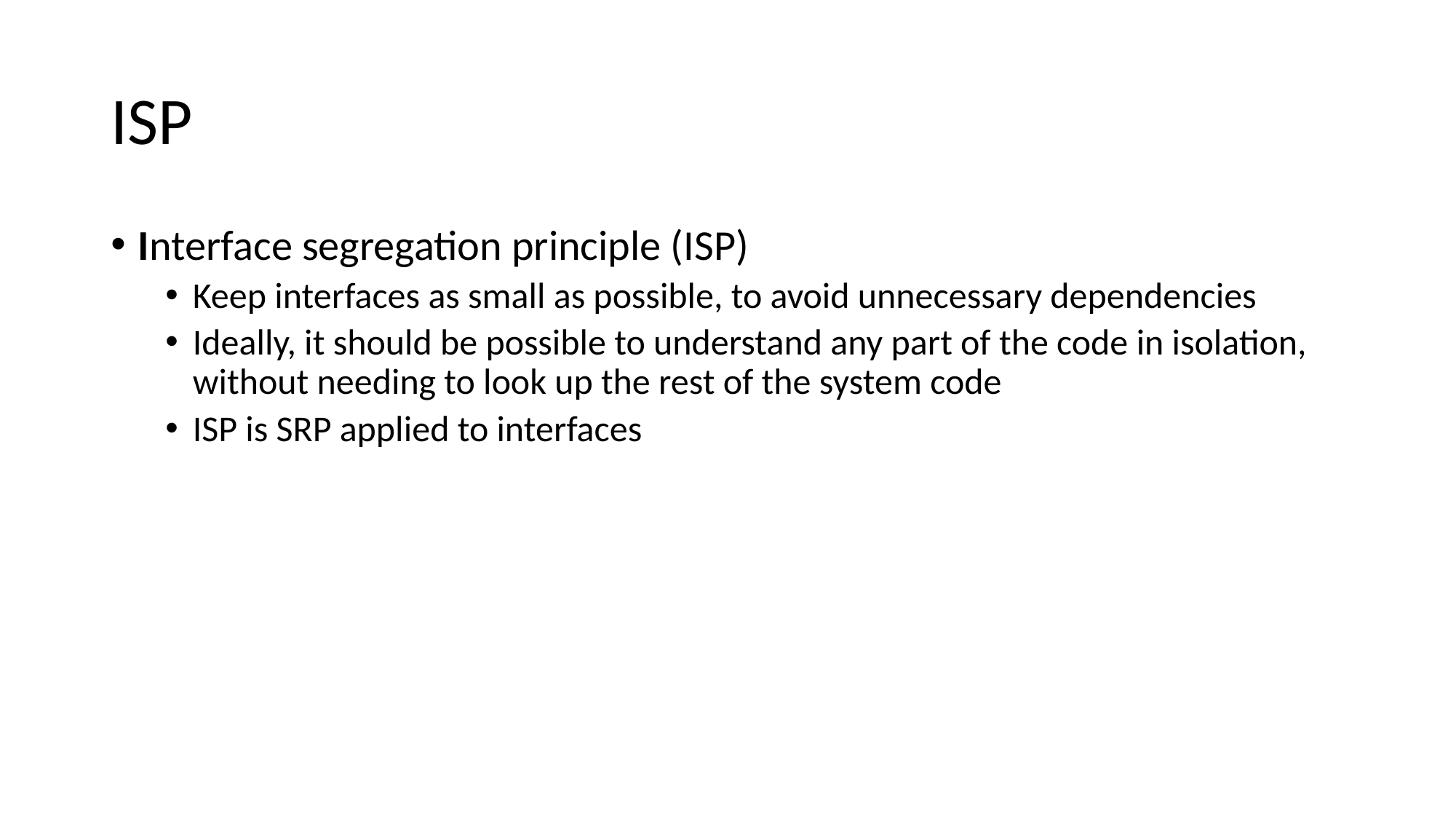

# ISP
Interface segregation principle (ISP)
Keep interfaces as small as possible, to avoid unnecessary dependencies
Ideally, it should be possible to understand any part of the code in isolation, without needing to look up the rest of the system code
ISP is SRP applied to interfaces